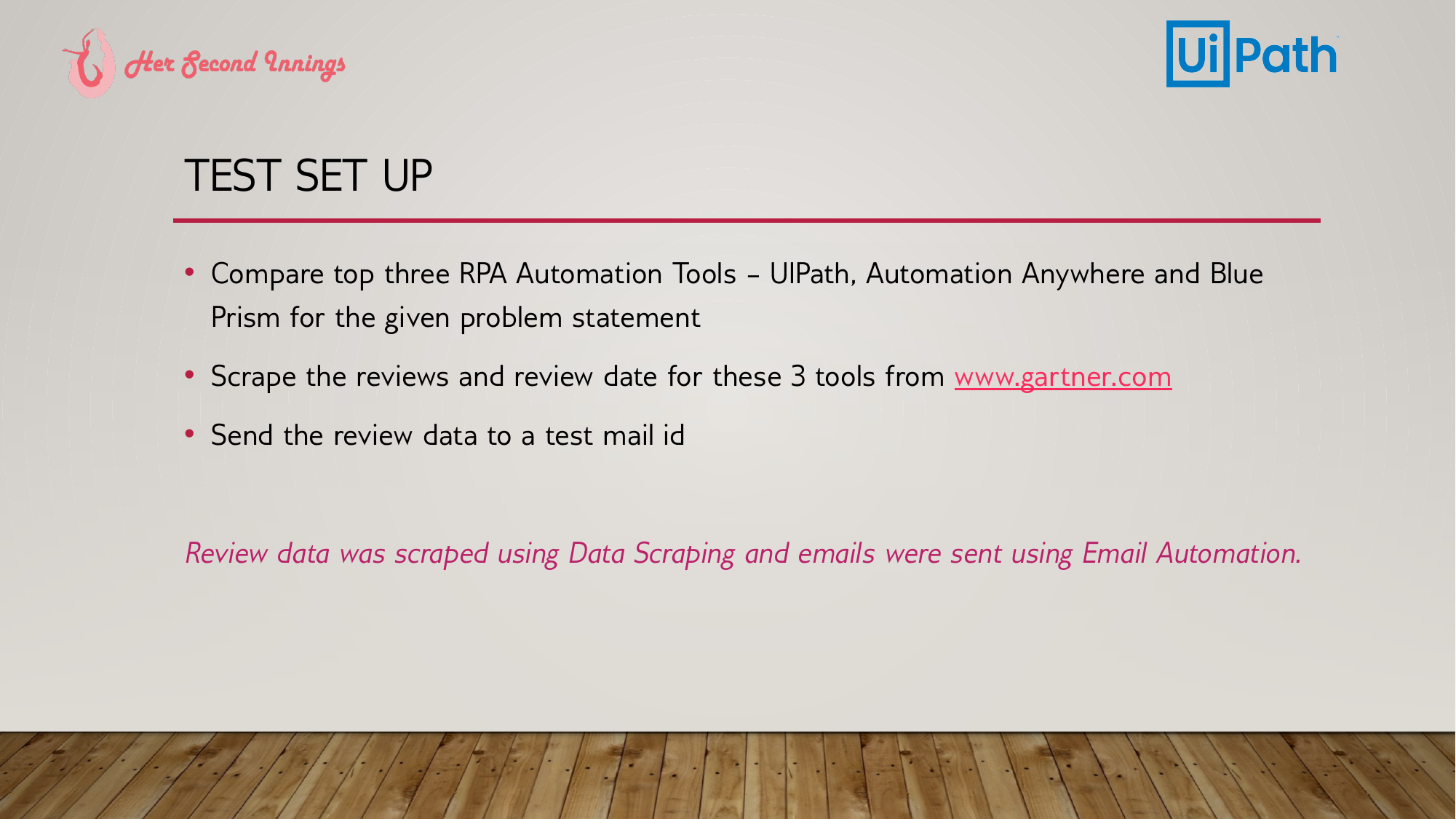

# Test set up
Compare top three RPA Automation Tools – UIPath, Automation Anywhere and Blue Prism for the given problem statement
Scrape the reviews and review date for these 3 tools from www.gartner.com
Send the review data to a test mail id

Review data was scraped using Data Scraping and emails were sent using Email Automation.